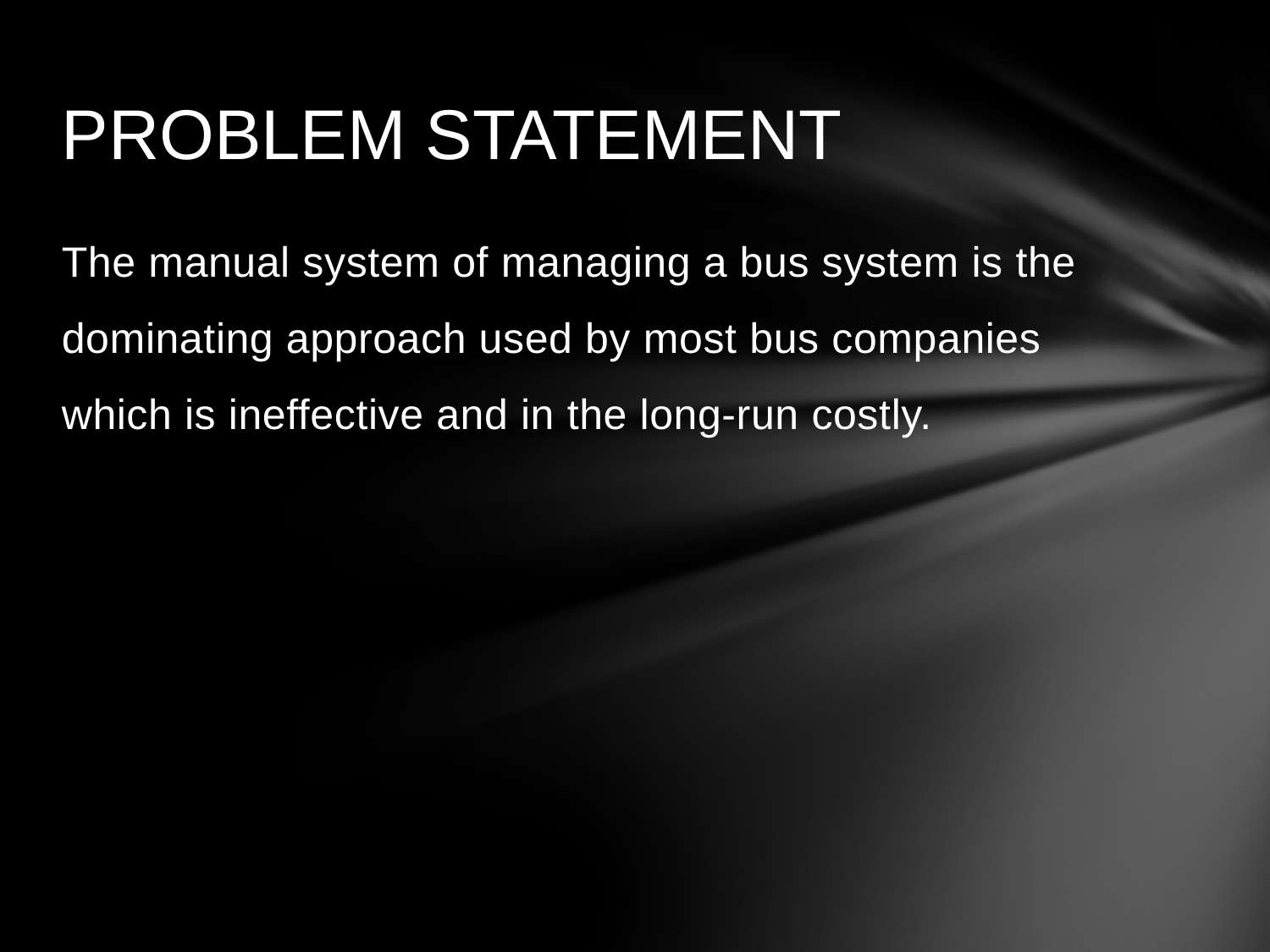

# PROBLEM STATEMENT
The manual system of managing a bus system is the dominating approach used by most bus companies which is ineffective and in the long-run costly.